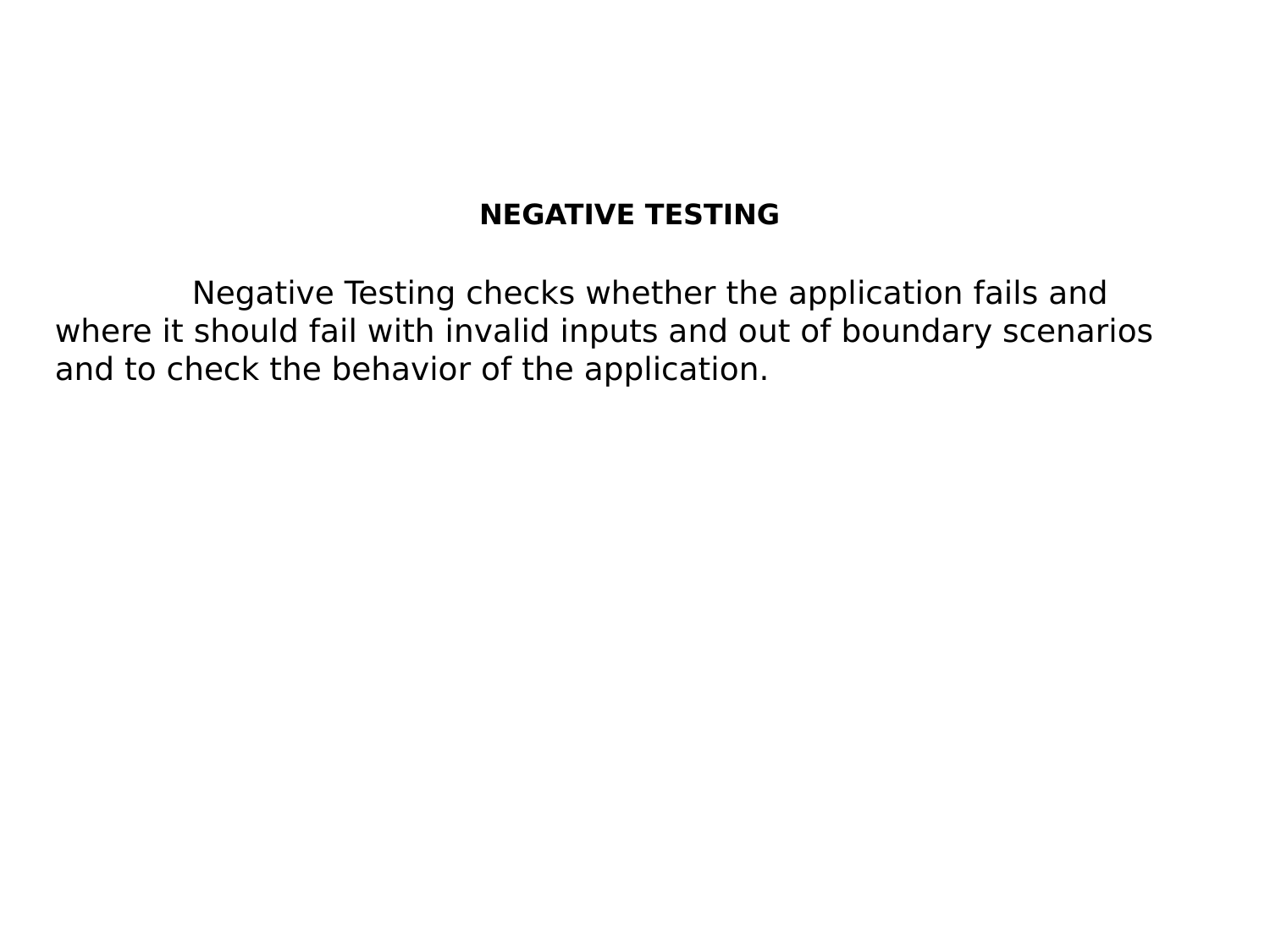

NEGATIVE TESTING

	 Negative Testing checks whether the application fails and where it should fail with invalid inputs and out of boundary scenarios and to check the behavior of the application.